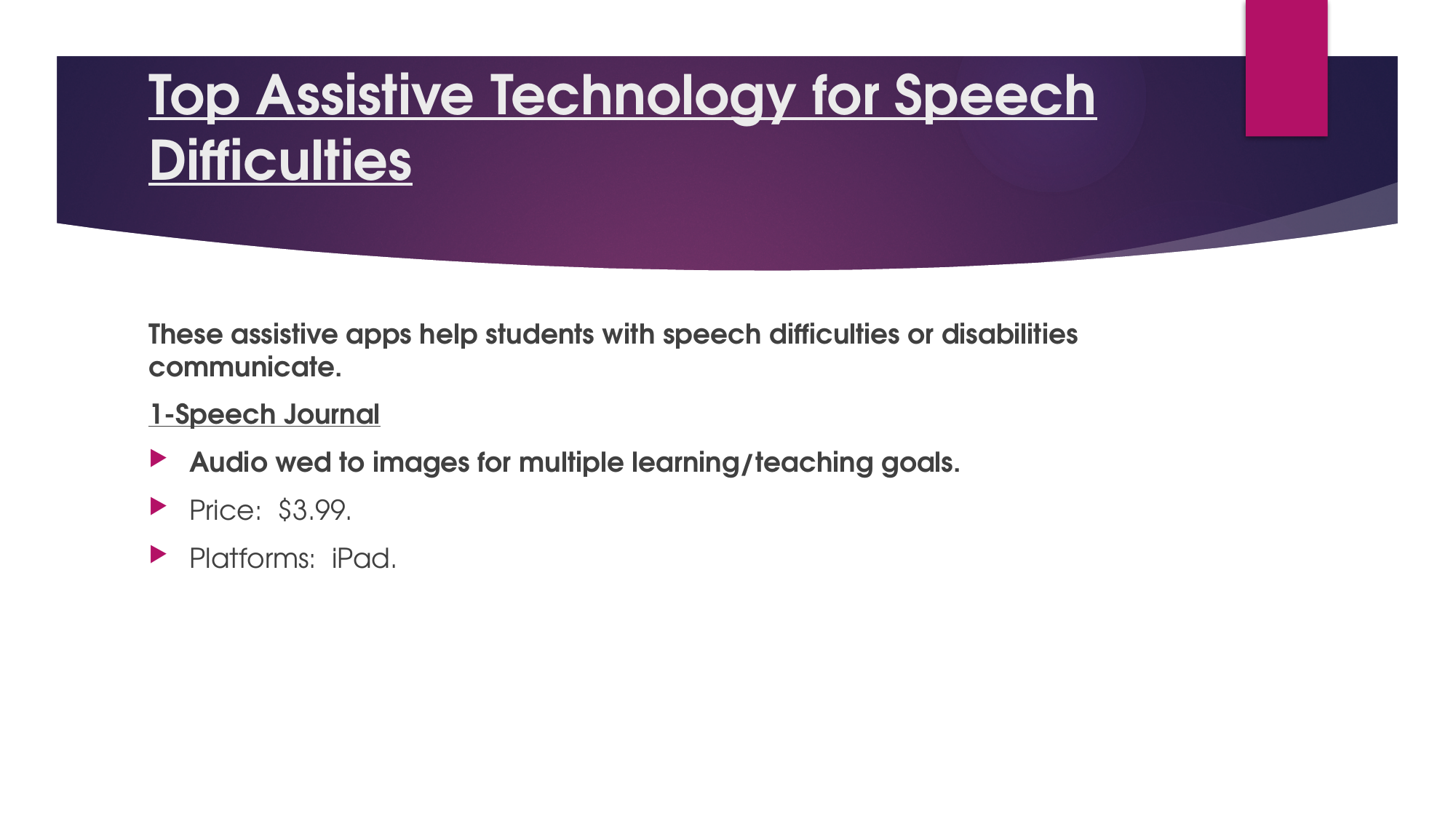

# Top Assistive Technology for Speech Difficulties
These assistive apps help students with speech difficulties or disabilities communicate.
1-Speech Journal
Audio wed to images for multiple learning/teaching goals.
Price:  $3.99.
Platforms:  iPad.